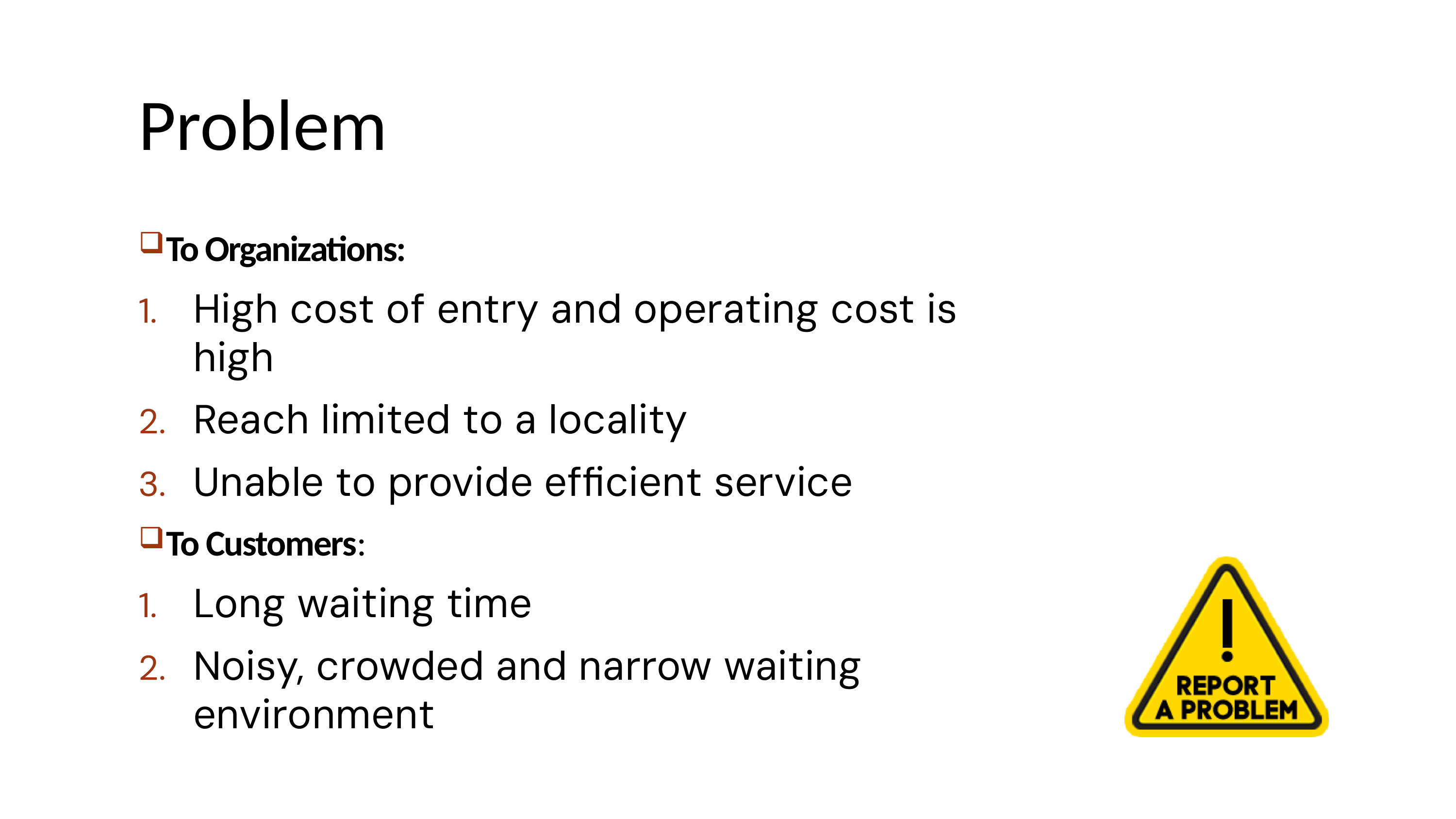

Problem
To Organizations:
High cost of entry and operating cost is high
Reach limited to a locality
Unable to provide efficient service
To Customers:
Long waiting time
Noisy, crowded and narrow waiting environment
3